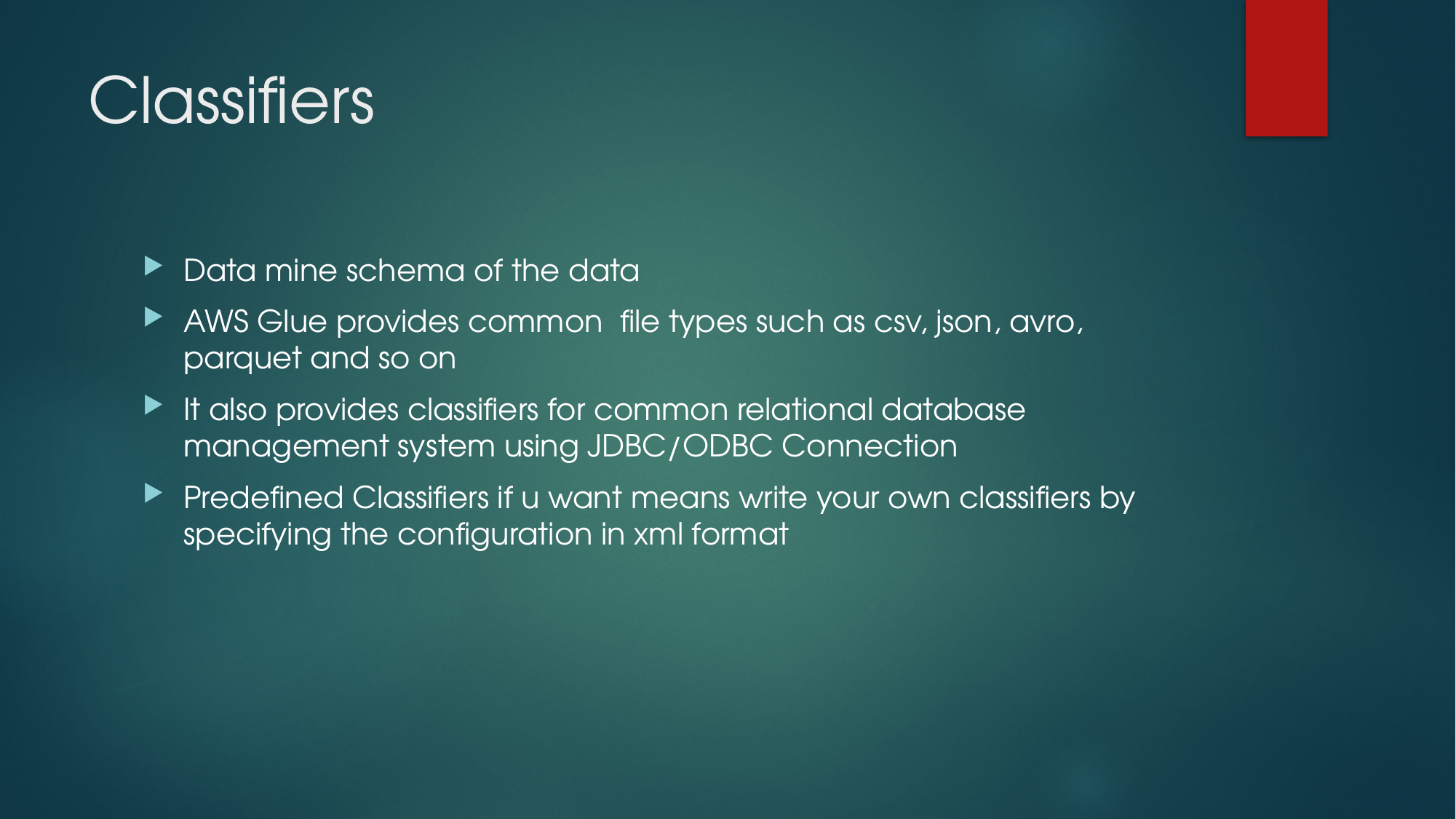

# Classifiers
Data mine schema of the data
AWS Glue provides common  file types such as csv, json, avro, parquet and so on
It also provides classifiers for common relational database management system using JDBC/ODBC Connection
Predefined Classifiers if u want means write your own classifiers by specifying the configuration in xml format